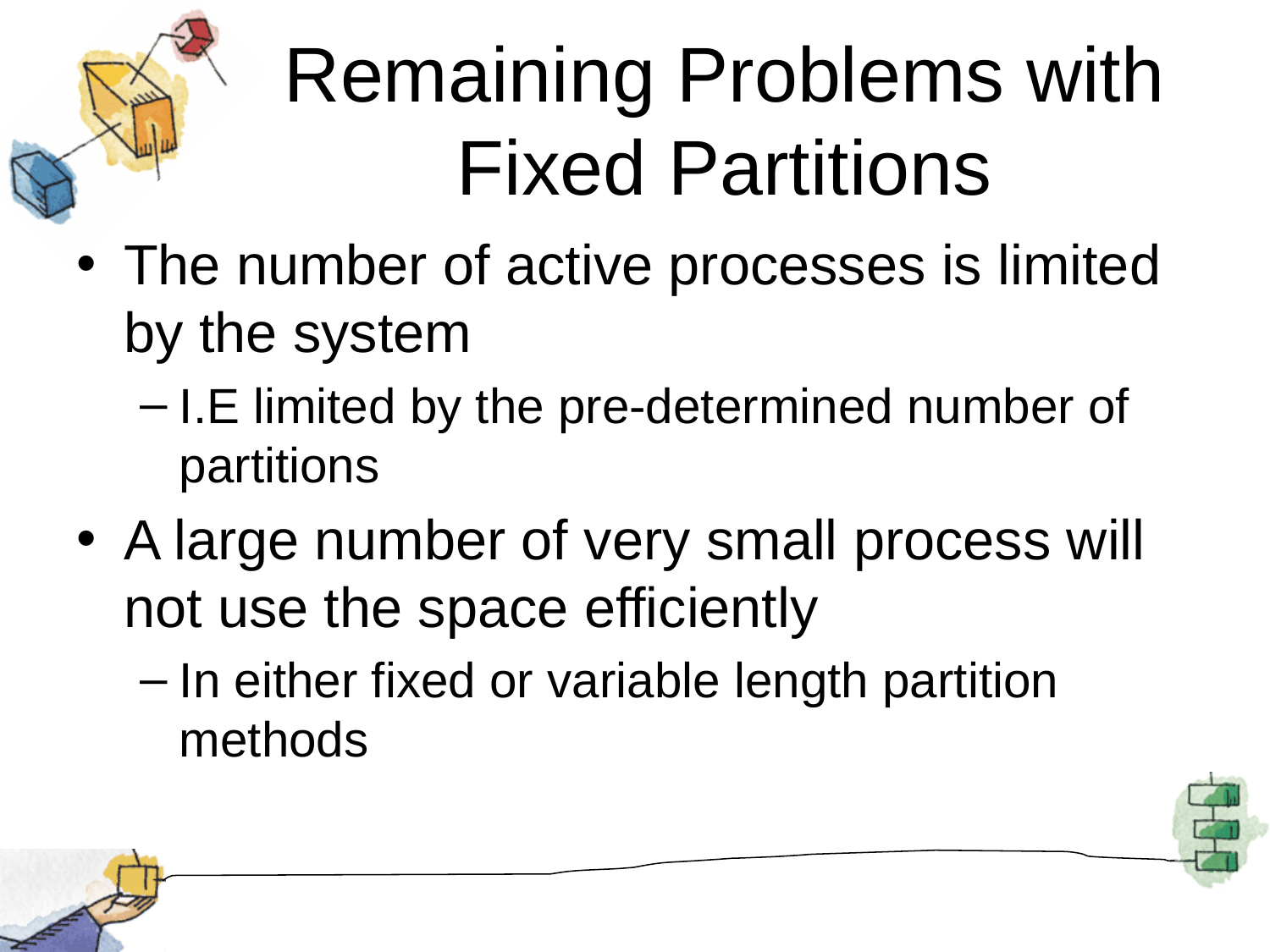

# Remaining Problems with Fixed Partitions
The number of active processes is limited by the system
I.E limited by the pre-determined number of partitions
A large number of very small process will not use the space efficiently
In either fixed or variable length partition methods